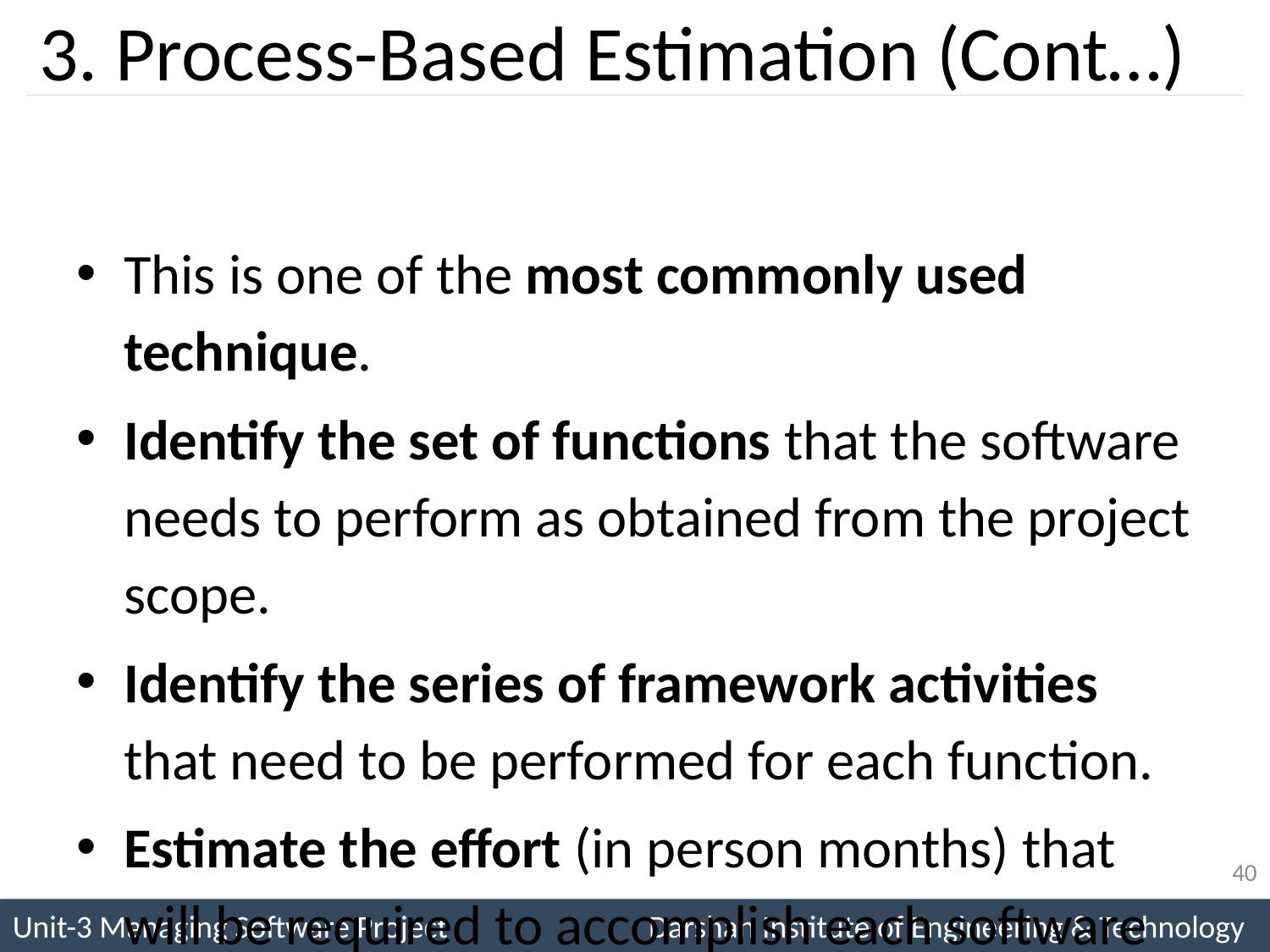

# 3. Process-Based Estimation (Cont…)
This is one of the most commonly used technique.
Identify the set of functions that the software needs to perform as obtained from the project scope.
Identify the series of framework activities that need to be performed for each function.
Estimate the effort (in person months) that will be required to accomplish each software process activity for each function.
Apply average labor rates (i.e., cost/unit effort) to the effort estimated for each process activity.
Compute the total cost and effort for each function and each framework activity.
40